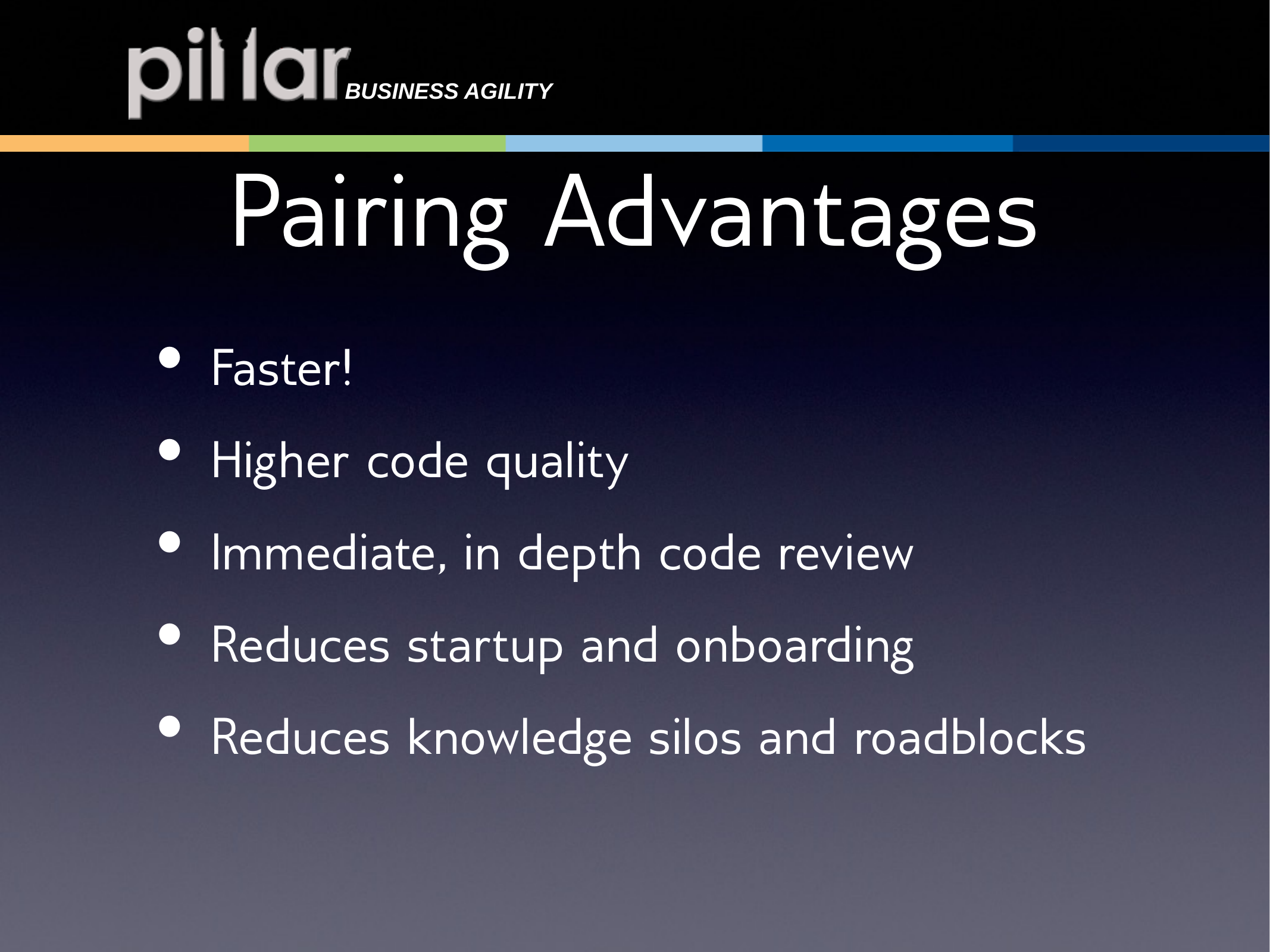

# Pairing Advantages
Faster!
Higher code quality
Immediate, in depth code review
Reduces startup and onboarding
Reduces knowledge silos and roadblocks